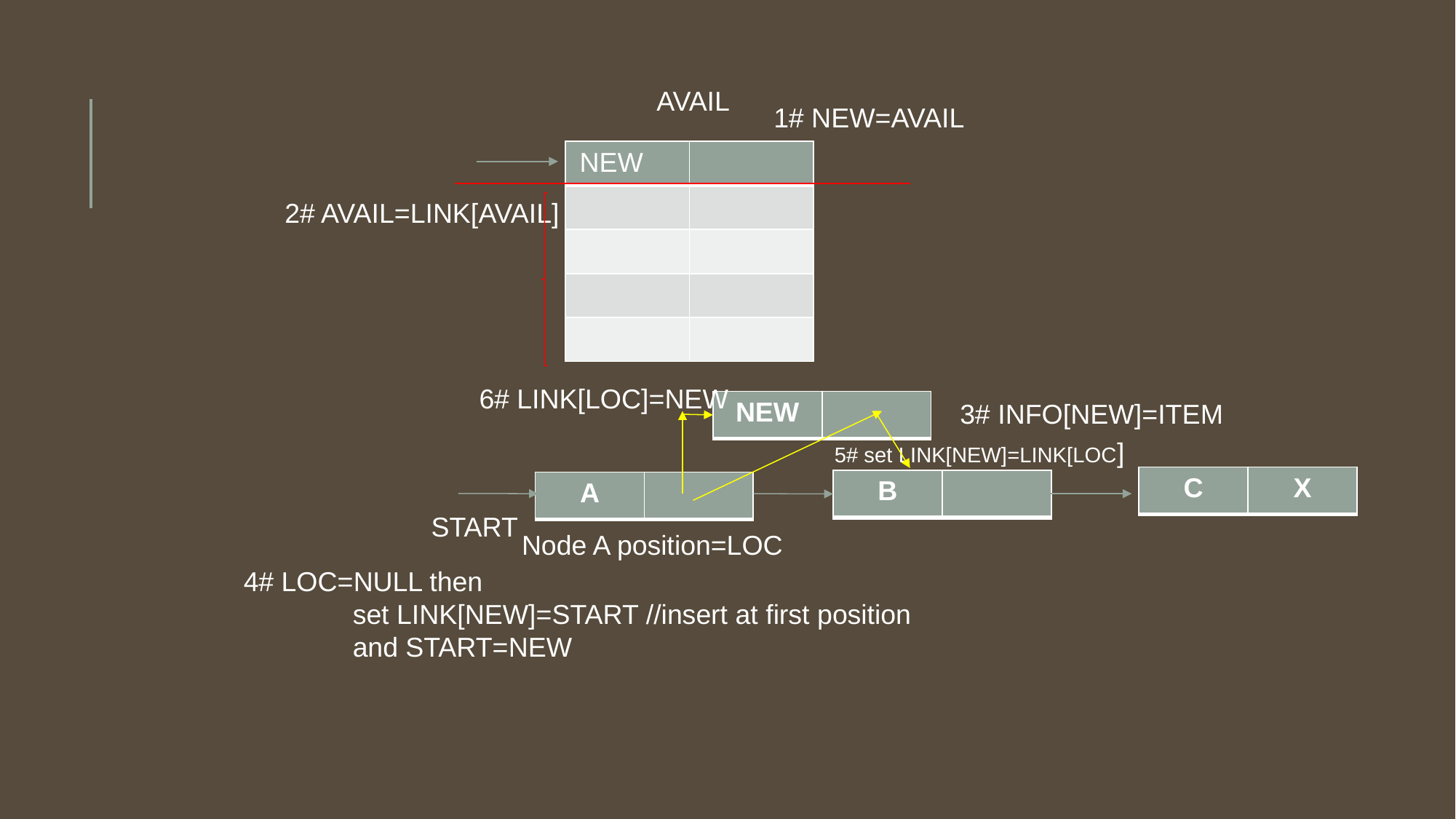

AVAIL
1# NEW=AVAIL
NEW
|  |  |
| --- | --- |
|  |  |
|  |  |
|  |  |
|  |  |
2# AVAIL=LINK[AVAIL]

 6# LINK[LOC]=NEW
| NEW |  |
| --- | --- |
3# INFO[NEW]=ITEM

5# set LINK[NEW]=LINK[LOC]
| C | X |
| --- | --- |
| B |  |
| --- | --- |
| A |  |
| --- | --- |
START
Node A position=LOC
4# LOC=NULL then
	set LINK[NEW]=START //insert at first position
	and START=NEW